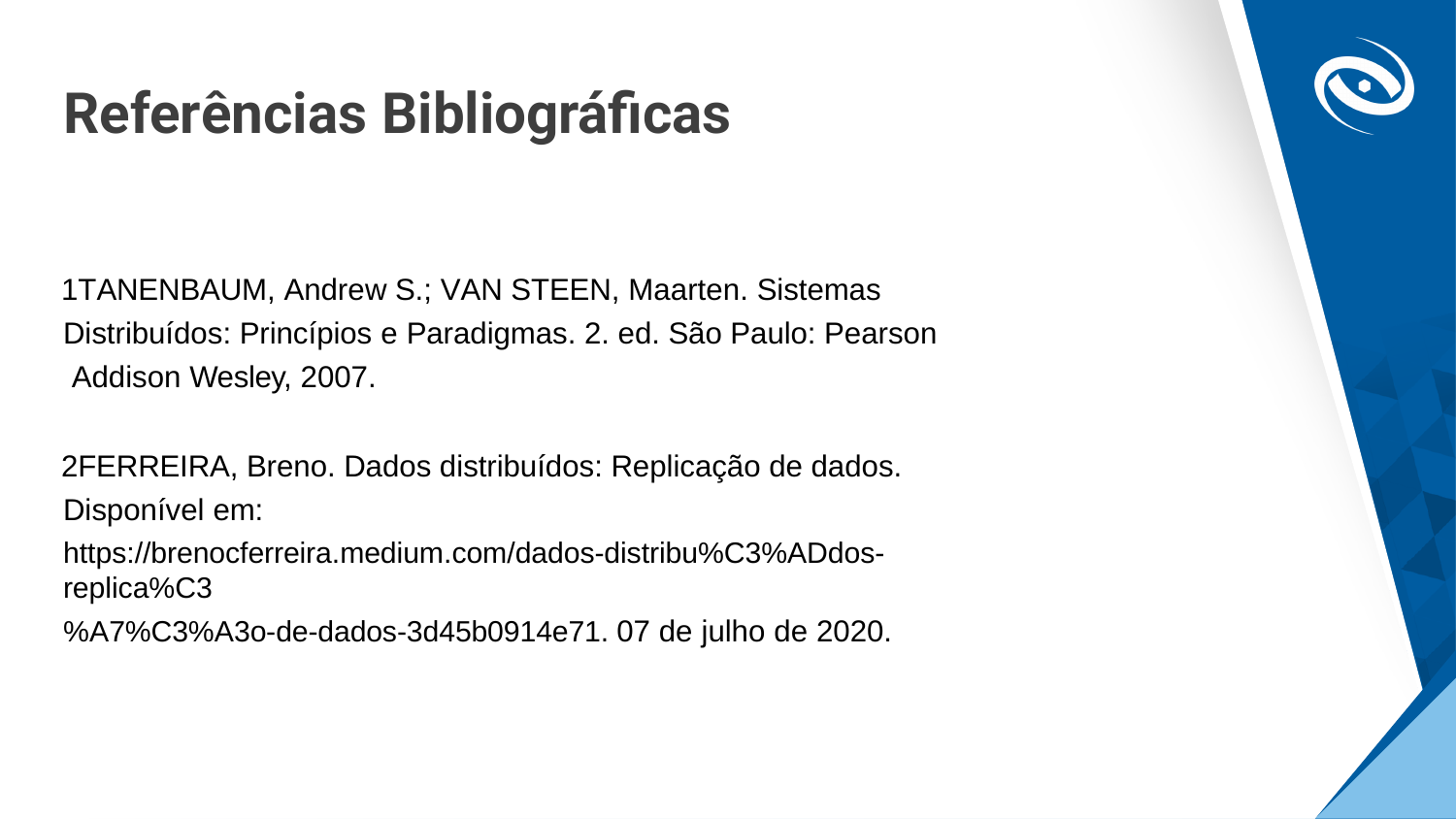

# Referências Bibliográﬁcas
TANENBAUM, Andrew S.; VAN STEEN, Maarten. Sistemas  Distribuídos: Princípios e Paradigmas. 2. ed. São Paulo: Pearson  Addison Wesley, 2007.

FERREIRA, Breno. Dados distribuídos: Replicação de dados.  Disponível em:
https://brenocferreira.medium.com/dados-distribu%C3%ADdos-replica%C3
%A7%C3%A3o-de-dados-3d45b0914e71. 07 de julho de 2020.